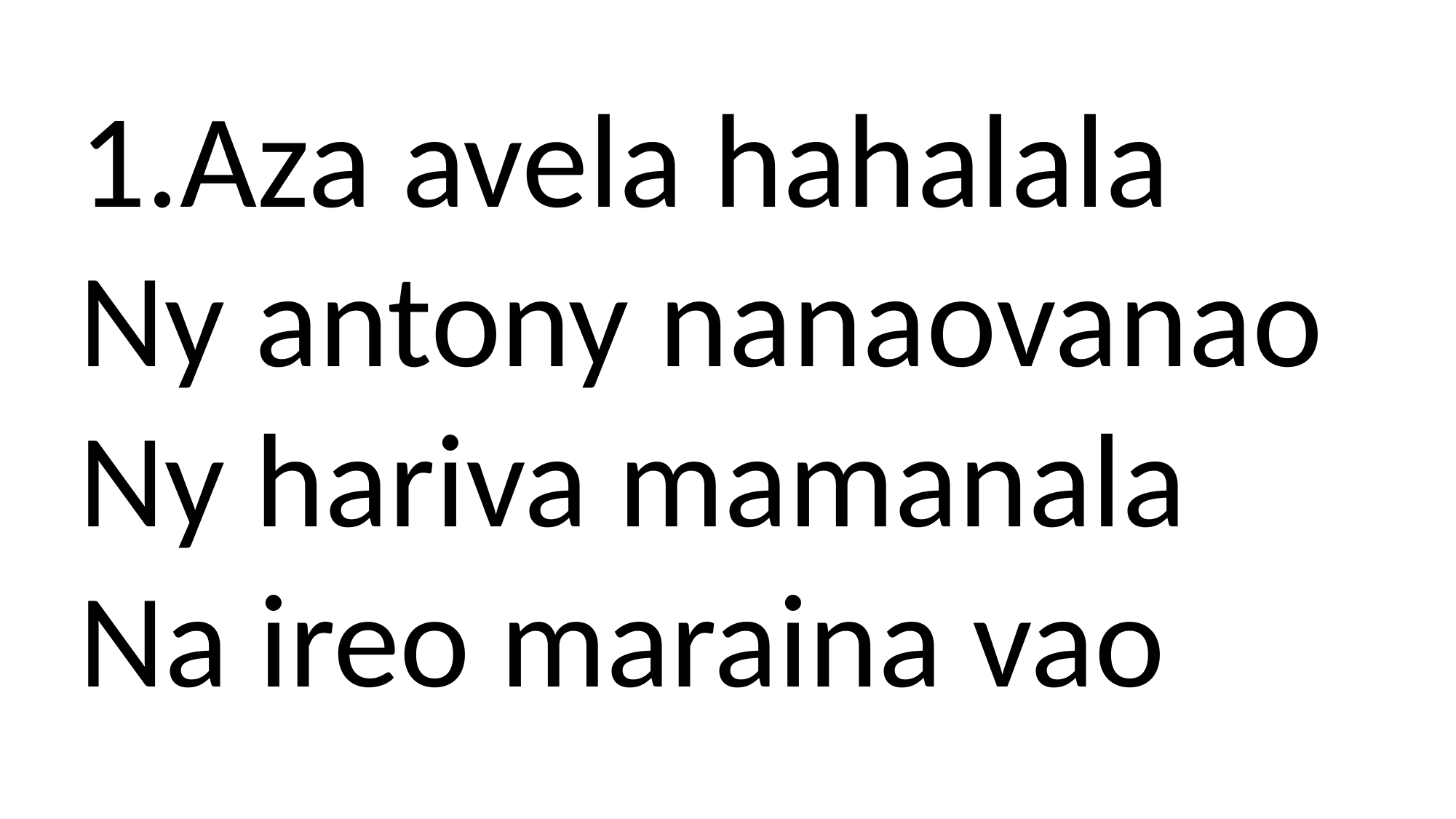

1.Aza avela hahalala
Ny antony nanaovanao
Ny hariva mamanala
Na ireo maraina vao